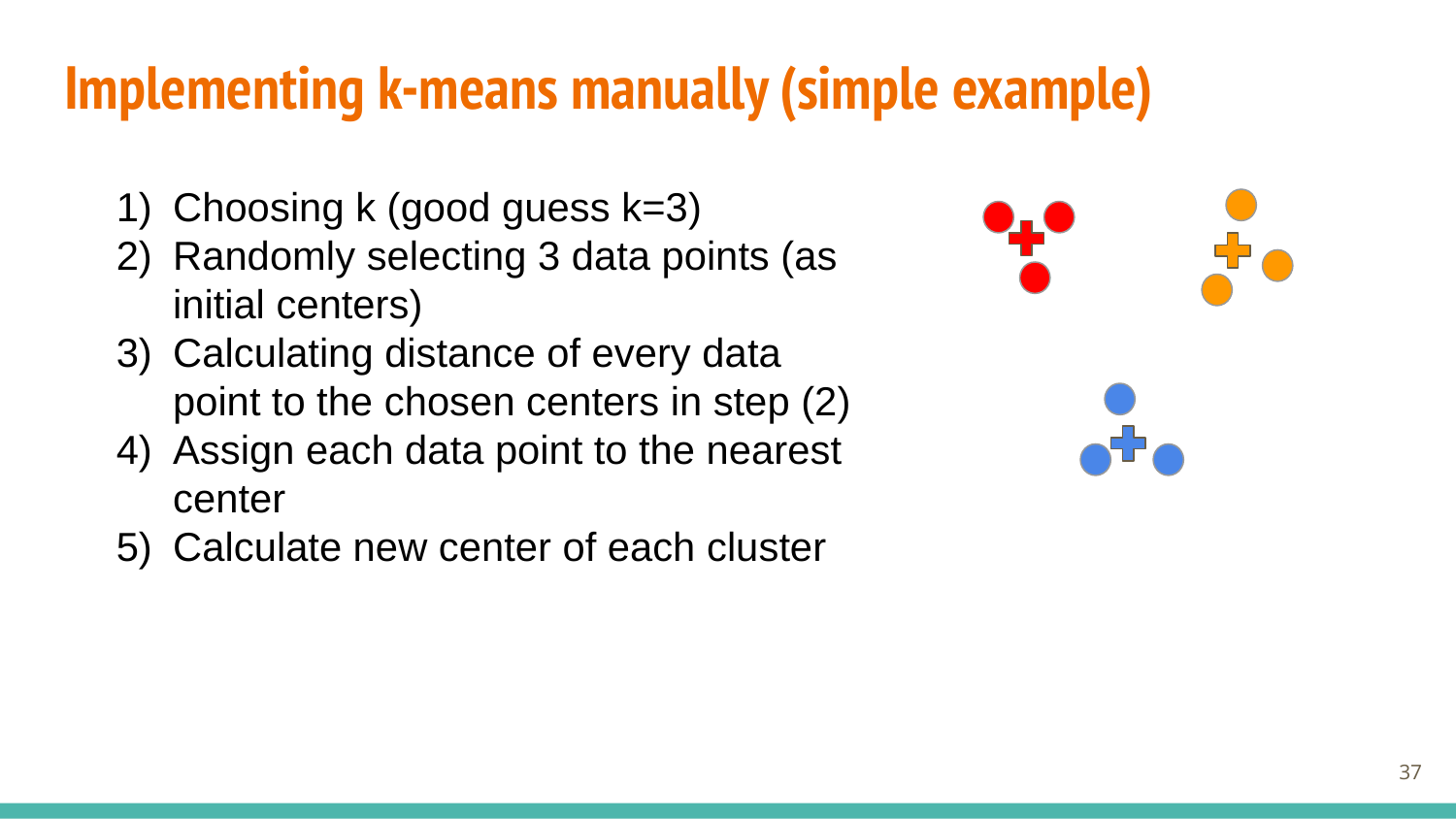

# Implementing k-means manually (simple example)
Choosing k (good guess k=3)
Randomly selecting 3 data points (as initial centers)
Calculating distance of every data point to the chosen centers in step (2)
Assign each data point to the nearest center
Calculate new center of each cluster

37